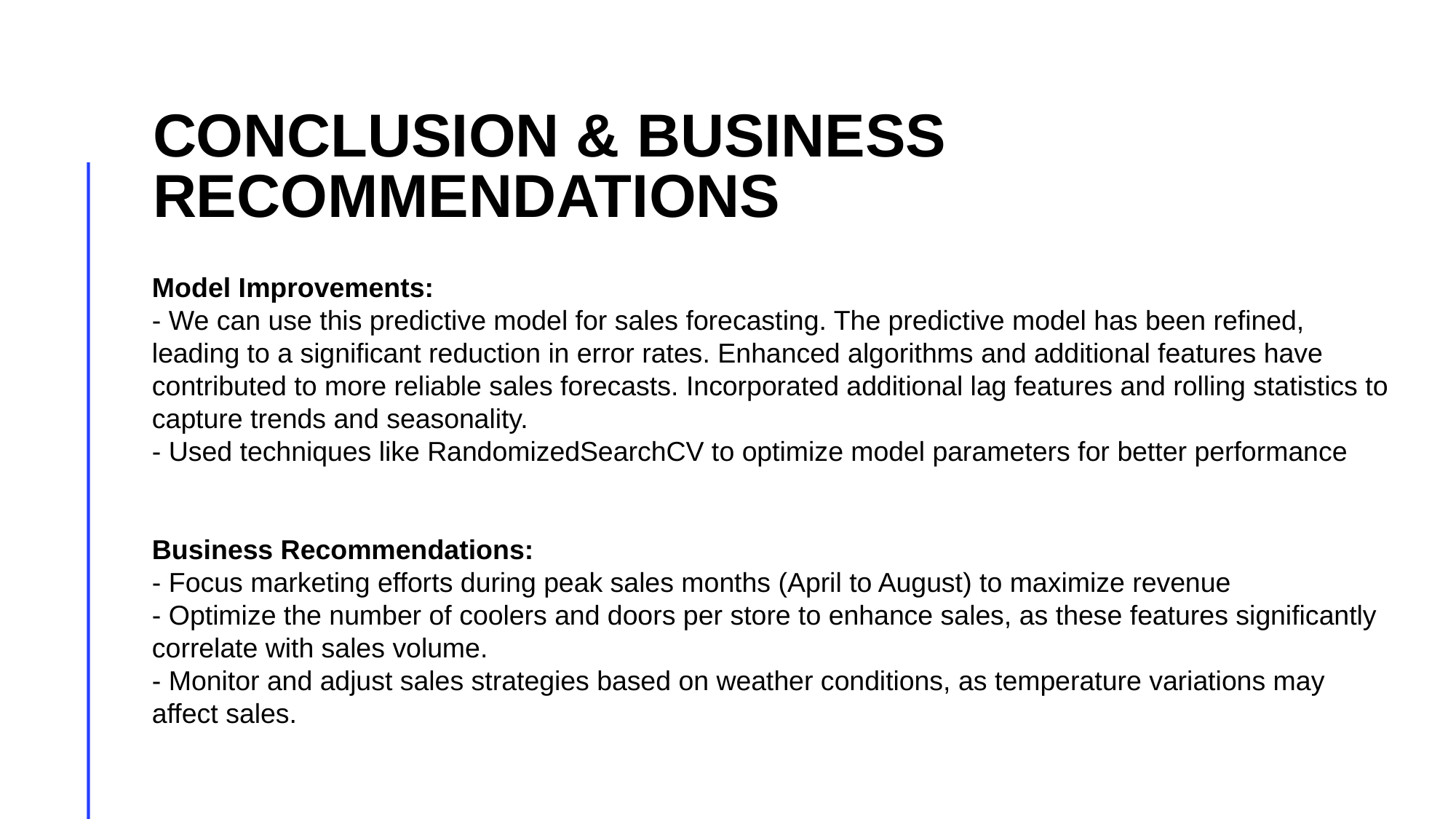

# Conclusion & business recommendations
Model Improvements:
- We can use this predictive model for sales forecasting. The predictive model has been refined, leading to a significant reduction in error rates. Enhanced algorithms and additional features have contributed to more reliable sales forecasts. Incorporated additional lag features and rolling statistics to capture trends and seasonality.
- Used techniques like RandomizedSearchCV to optimize model parameters for better performance

Business Recommendations:
- Focus marketing efforts during peak sales months (April to August) to maximize revenue
- Optimize the number of coolers and doors per store to enhance sales, as these features significantly correlate with sales volume.
- Monitor and adjust sales strategies based on weather conditions, as temperature variations may affect sales.